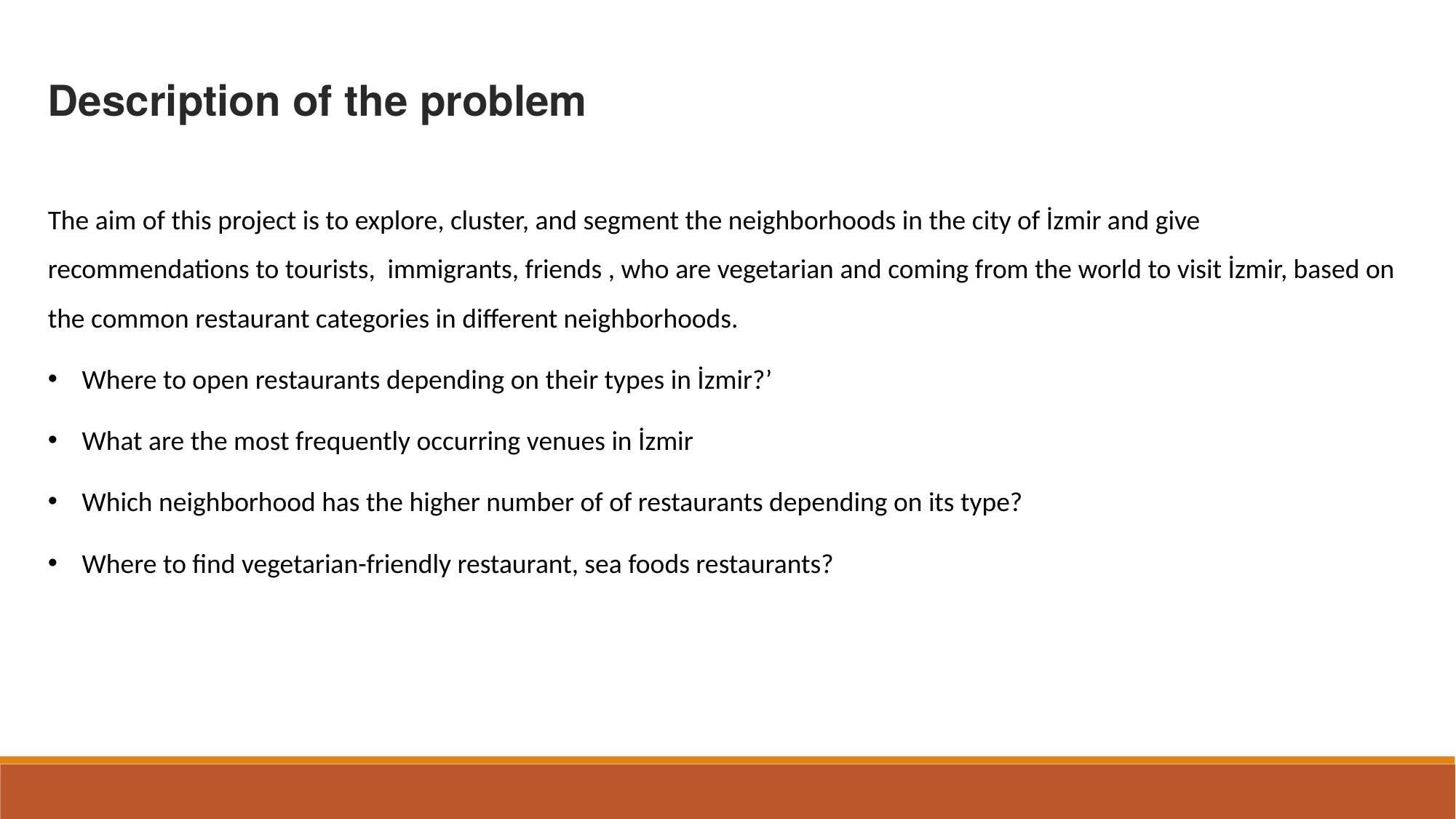

Description of the problem

The aim of this project is to explore, cluster, and segment the neighborhoods in the city of İzmir and give recommendations to tourists,  immigrants, friends , who are vegetarian and coming from the world to visit İzmir, based on the common restaurant categories in different neighborhoods.
Where to open restaurants depending on their types in İzmir?’
What are the most frequently occurring venues in İzmir
Which neighborhood has the higher number of of restaurants depending on its type?
Where to find vegetarian-friendly restaurant, sea foods restaurants?